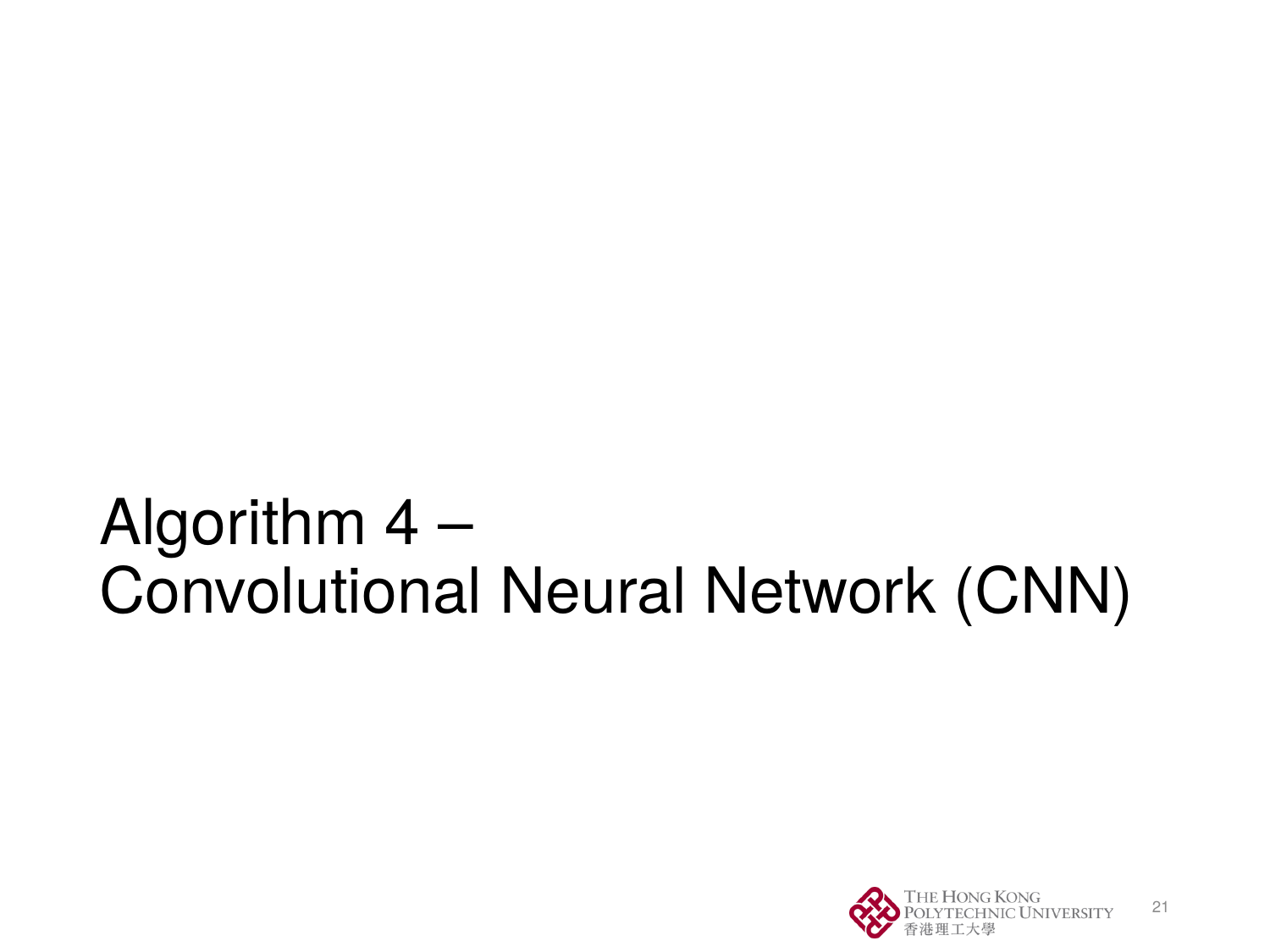

# Algorithm 4 – Convolutional Neural Network (CNN)
21